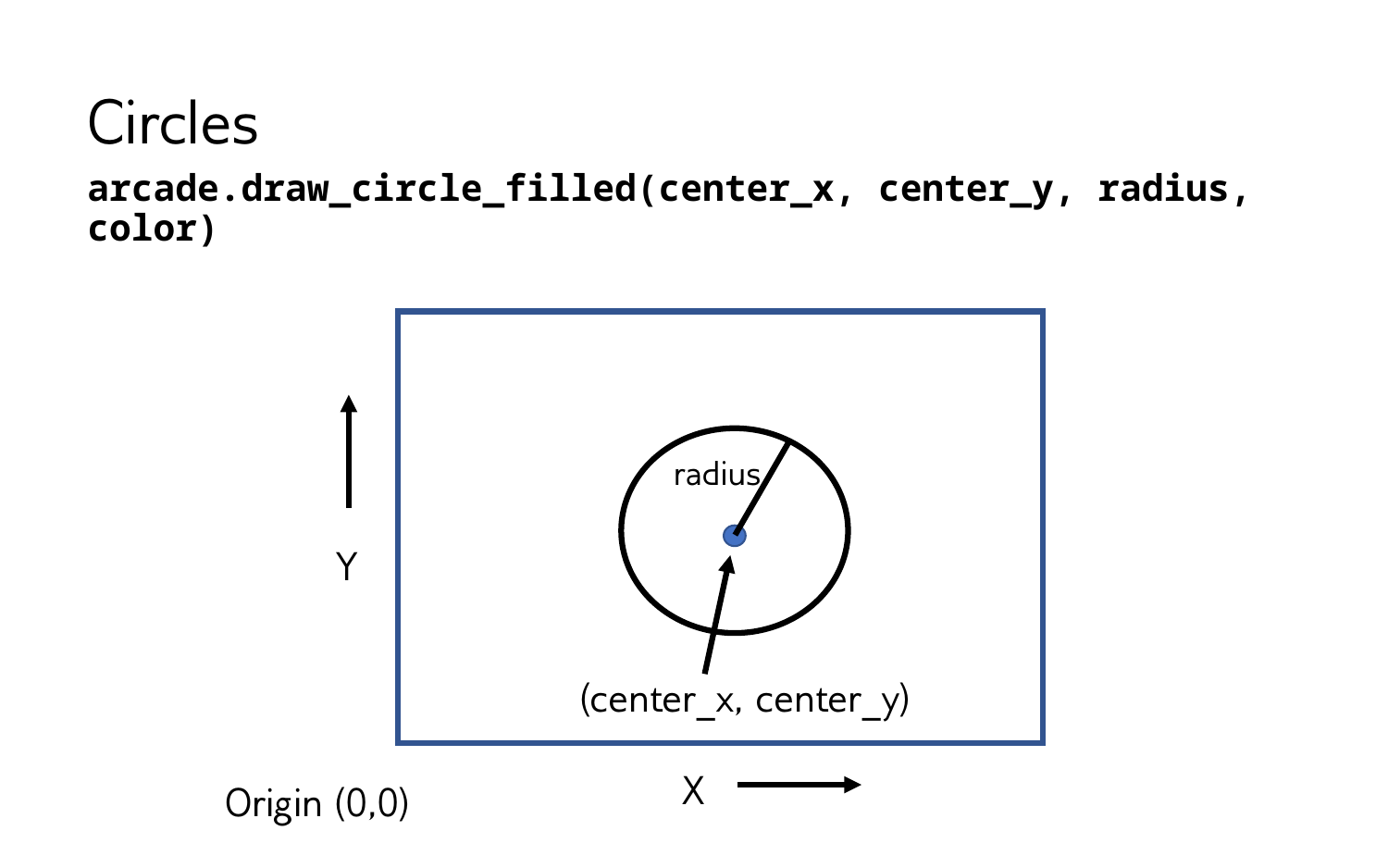

# Circles
arcade.draw_circle_filled(center_x, center_y, radius, color)

radius

Y
(center_x, center_y)
X
Origin (0,0)